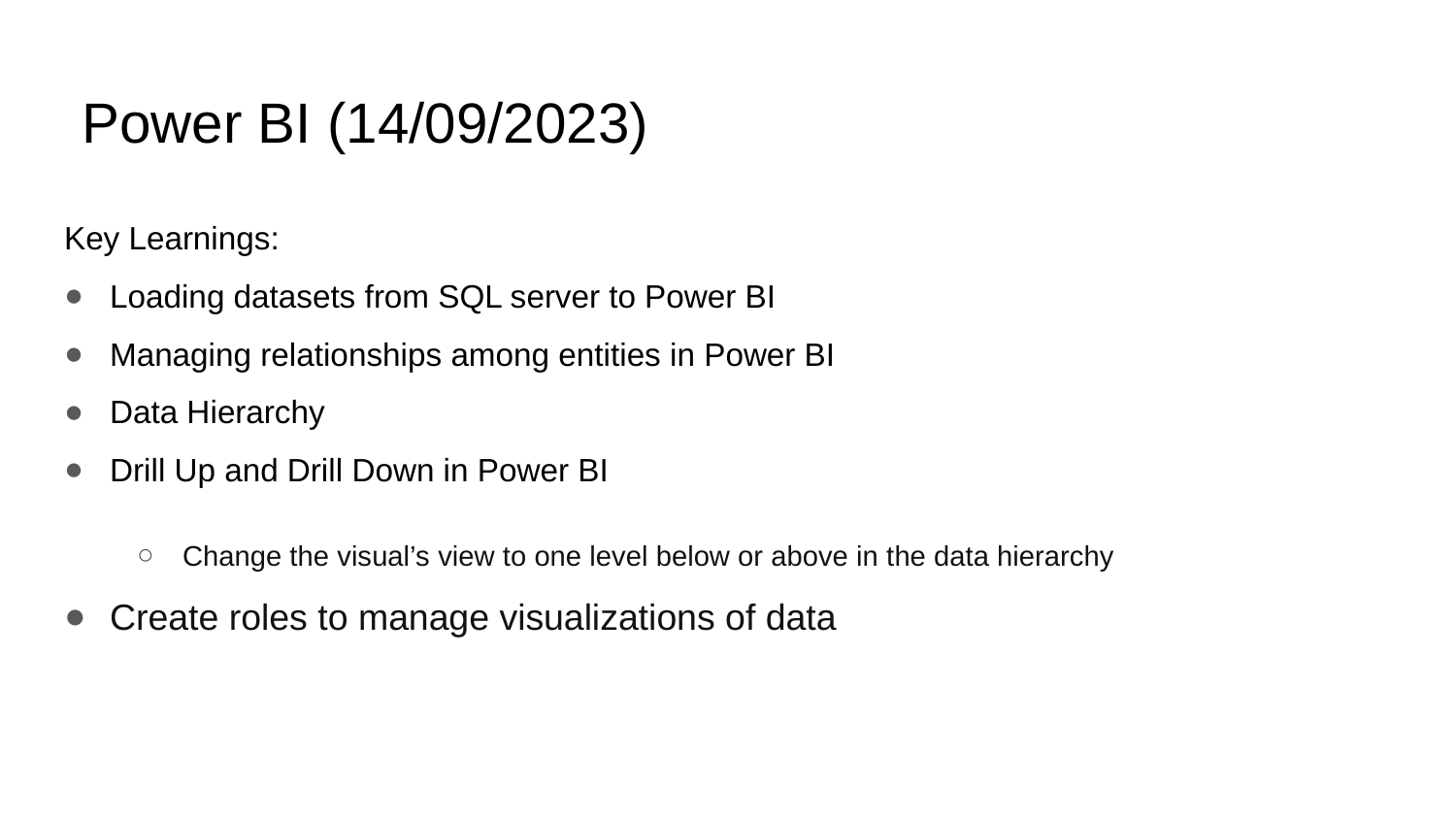

# Power BI (14/09/2023)
Key Learnings:
Loading datasets from SQL server to Power BI
Managing relationships among entities in Power BI
Data Hierarchy
Drill Up and Drill Down in Power BI
Change the visual’s view to one level below or above in the data hierarchy
Create roles to manage visualizations of data